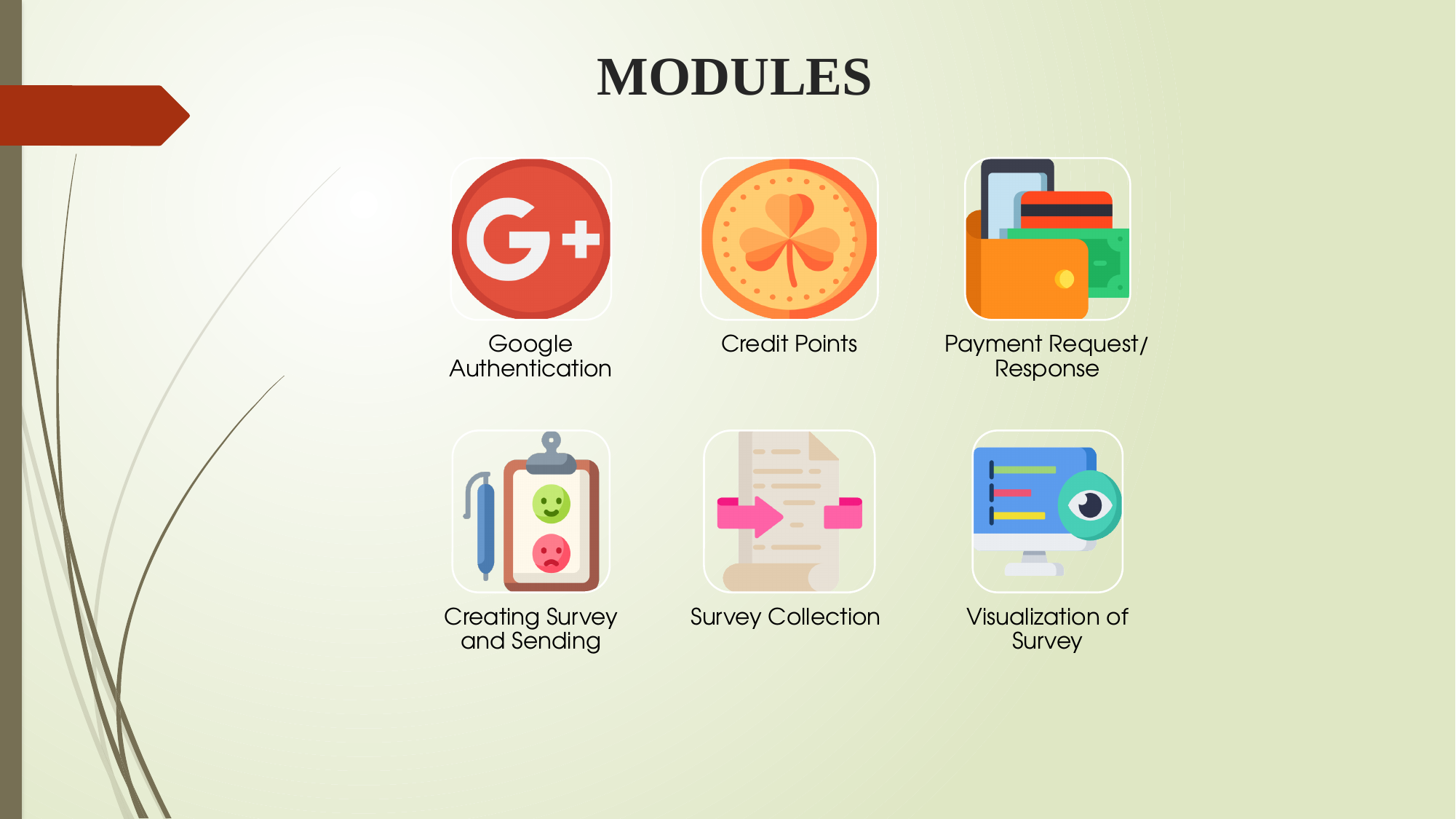

# MODULES
Google Authentication
Credit Points
Payment Request/ Response
Creating Survey and Sending
Survey Collection
Visualization of Survey